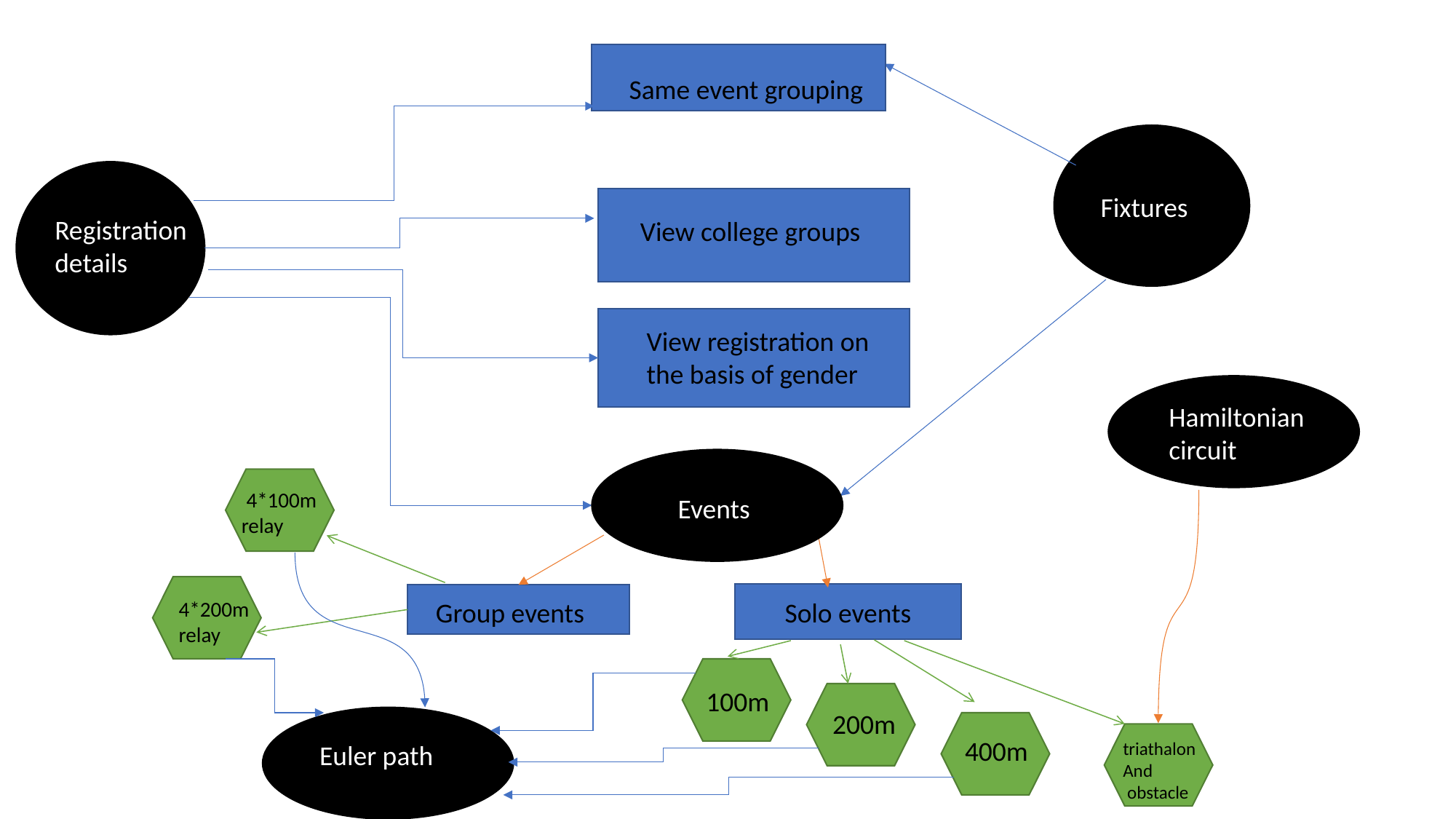

Same event grouping

Fixtures

Registration details
View college groups

View registration on the basis of gender

Hamiltoniancircuit

 4*100m
relay
 Events
 events

Group events
Solo events
4*200m
relay

100m

200m

400m
triathalon
And
 obstacle
Euler path